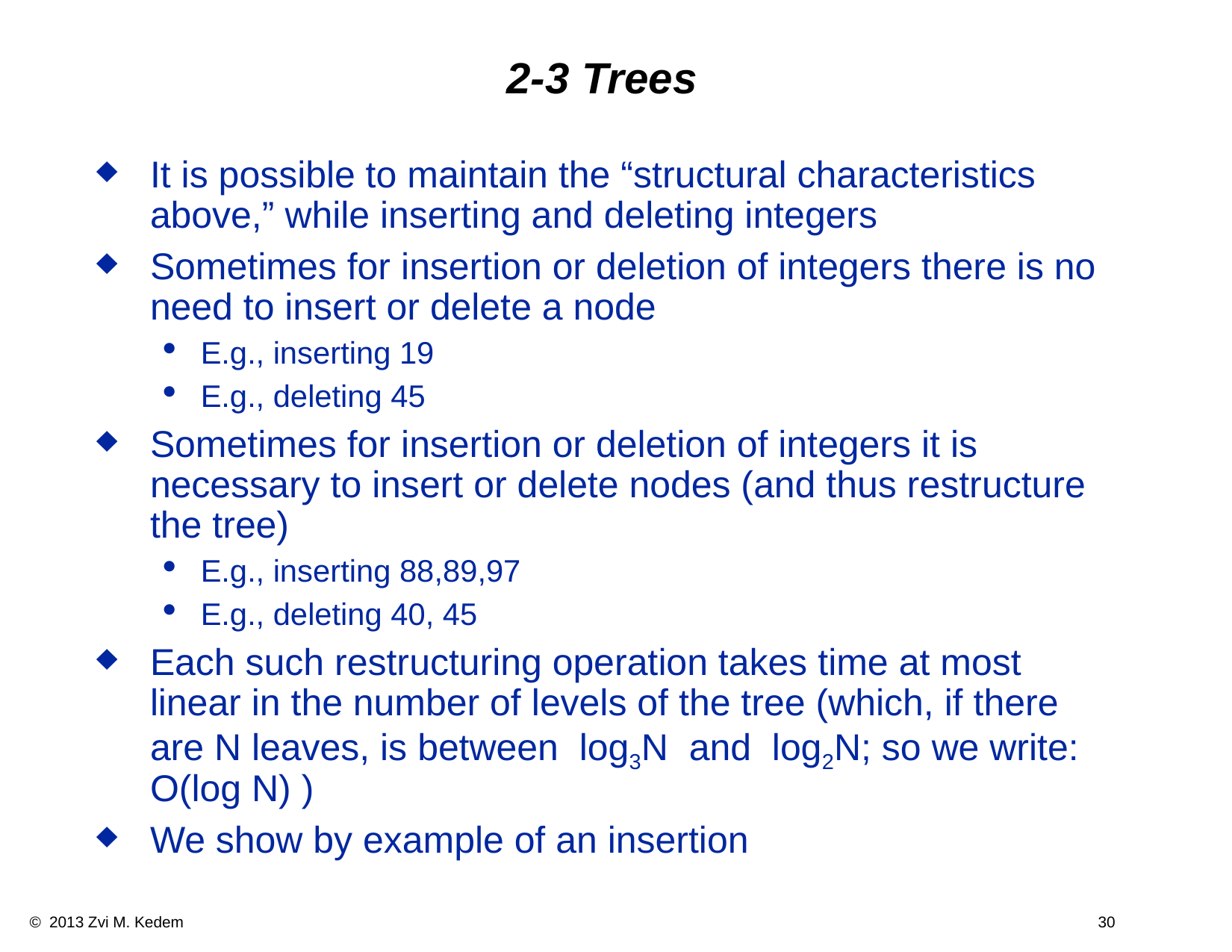

2-3 Trees
It is possible to maintain the “structural characteristics above,” while inserting and deleting integers
Sometimes for insertion or deletion of integers there is no need to insert or delete a node
E.g., inserting 19
E.g., deleting 45
Sometimes for insertion or deletion of integers it is necessary to insert or delete nodes (and thus restructure the tree)
E.g., inserting 88,89,97
E.g., deleting 40, 45
Each such restructuring operation takes time at most linear in the number of levels of the tree (which, if there are N leaves, is between  log3N  and  log2N; so we write: O(log N) )
We show by example of an insertion